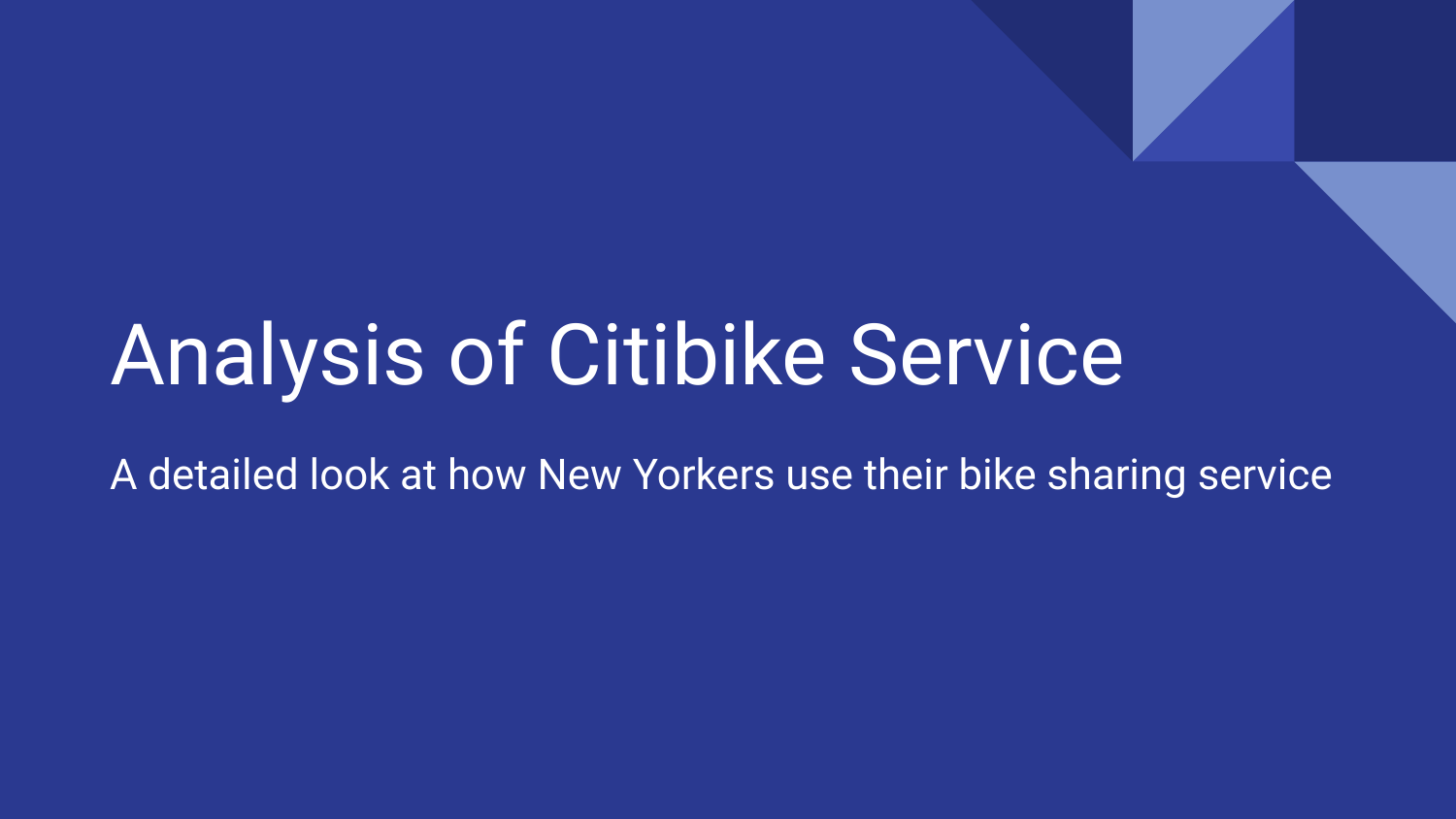

# Analysis of Citibike Service
A detailed look at how New Yorkers use their bike sharing service